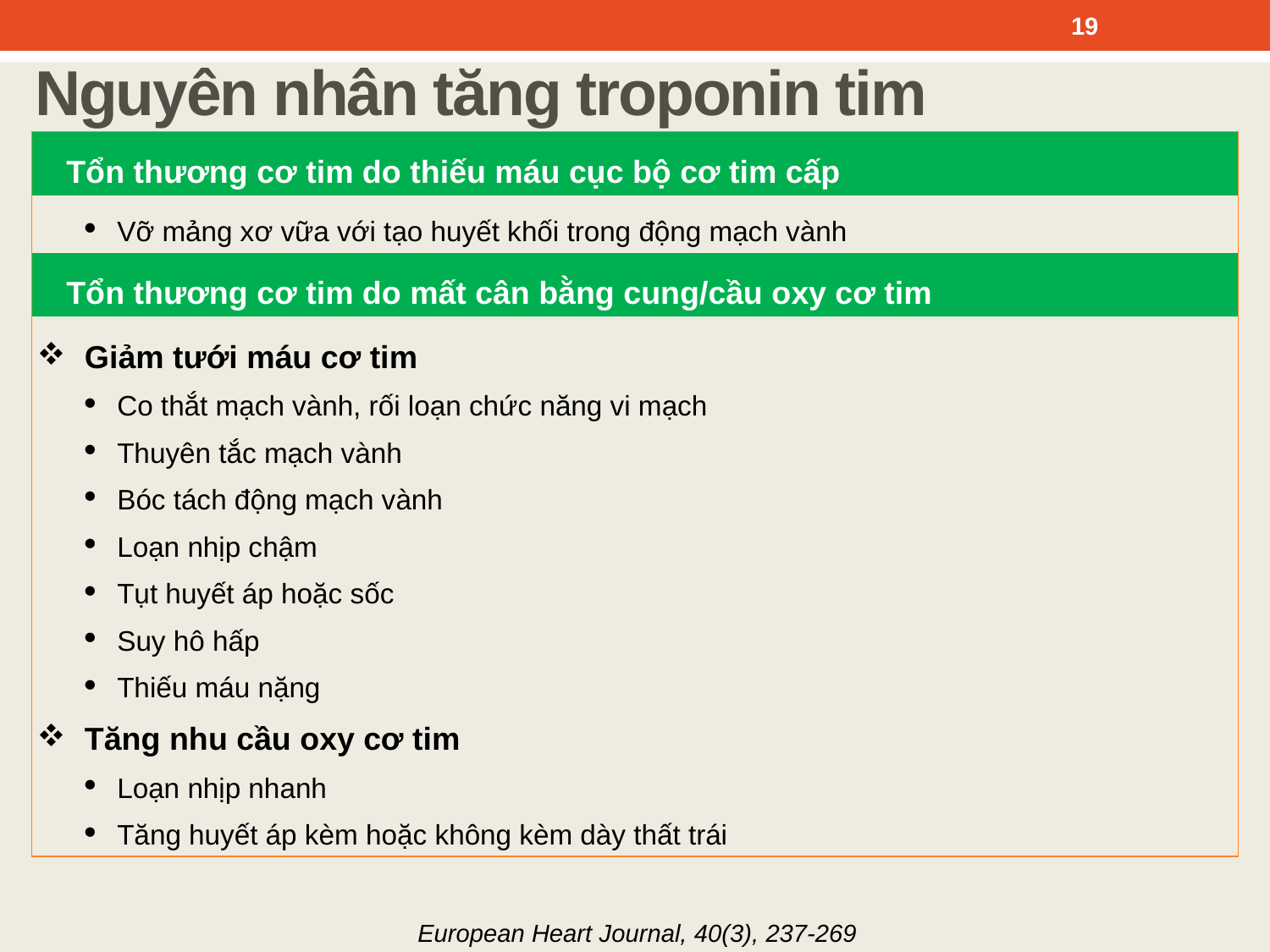

19
Nguyên nhân tăng troponin tim
| Tổn thương cơ tim do thiếu máu cục bộ cơ tim cấp |
| --- |
| Vỡ mảng xơ vữa với tạo huyết khối trong động mạch vành |
| Tổn thương cơ tim do mất cân bằng cung/cầu oxy cơ tim |
| Giảm tưới máu cơ tim Co thắt mạch vành, rối loạn chức năng vi mạch Thuyên tắc mạch vành Bóc tách động mạch vành Loạn nhịp chậm Tụt huyết áp hoặc sốc Suy hô hấp Thiếu máu nặng Tăng nhu cầu oxy cơ tim Loạn nhịp nhanh Tăng huyết áp kèm hoặc không kèm dày thất trái |
European Heart Journal, 40(3), 237-269